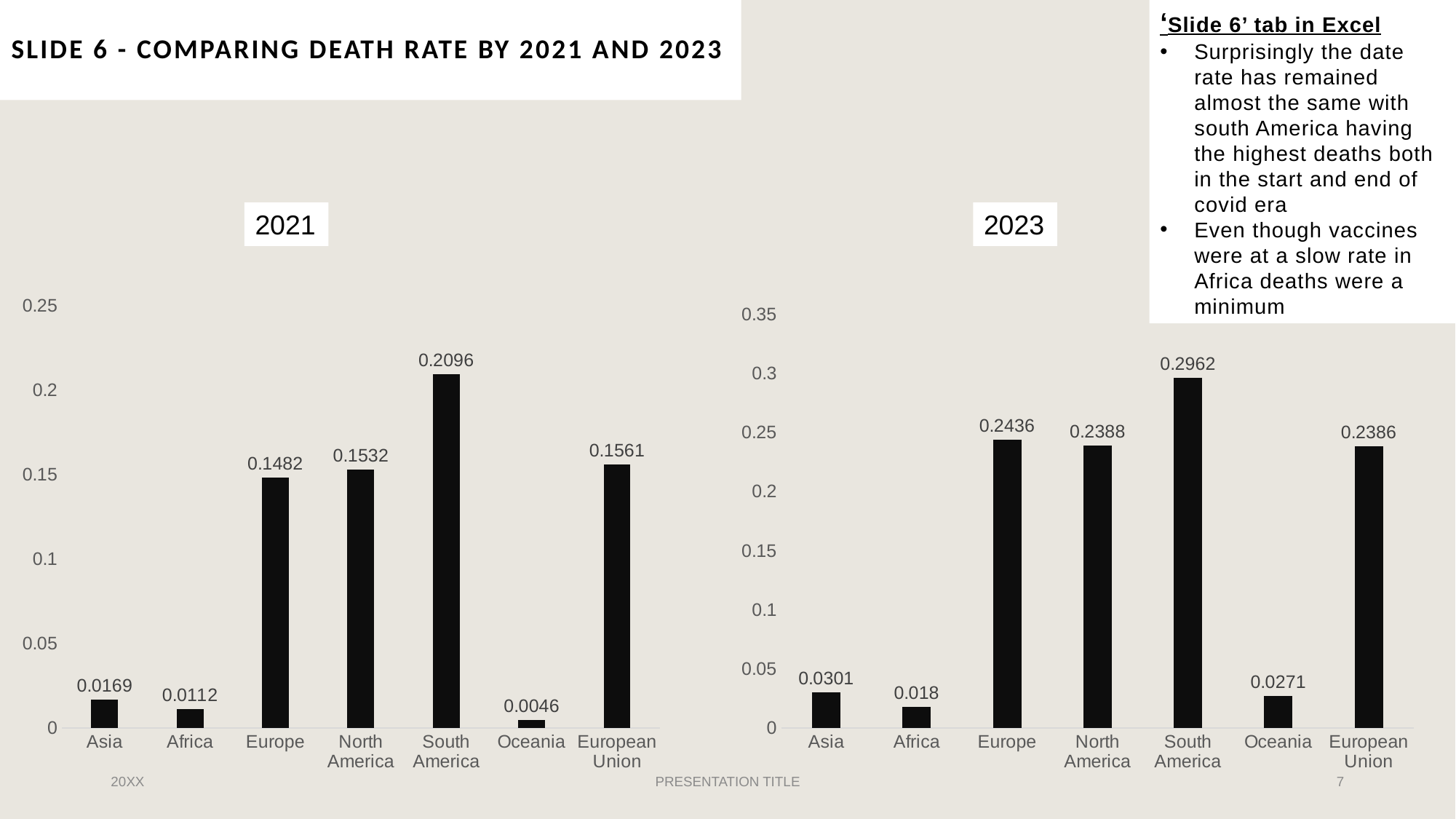

# Slide 6 - Comparing death rate by 2021 and 2023
‘Slide 6’ tab in Excel
Surprisingly the date rate has remained almost the same with south America having the highest deaths both in the start and end of covid era
Even though vaccines were at a slow rate in Africa deaths were a minimum
2021
2023

### Chart

| Category | death_percentage_2021 |
|---|---|
| Asia | 0.0169 |
| Africa | 0.0112 |
| Europe | 0.1482 |
| North America | 0.1532 |
| South America | 0.2096 |
| Oceania | 0.0046 |
| European Union | 0.1561 |

### Chart

| Category | death_percentage_2022 |
|---|---|
| Asia | 0.0301 |
| Africa | 0.018 |
| Europe | 0.2436 |
| North America | 0.2388 |
| South America | 0.2962 |
| Oceania | 0.0271 |
| European Union | 0.2386 |
20XX
PRESENTATION TITLE
7